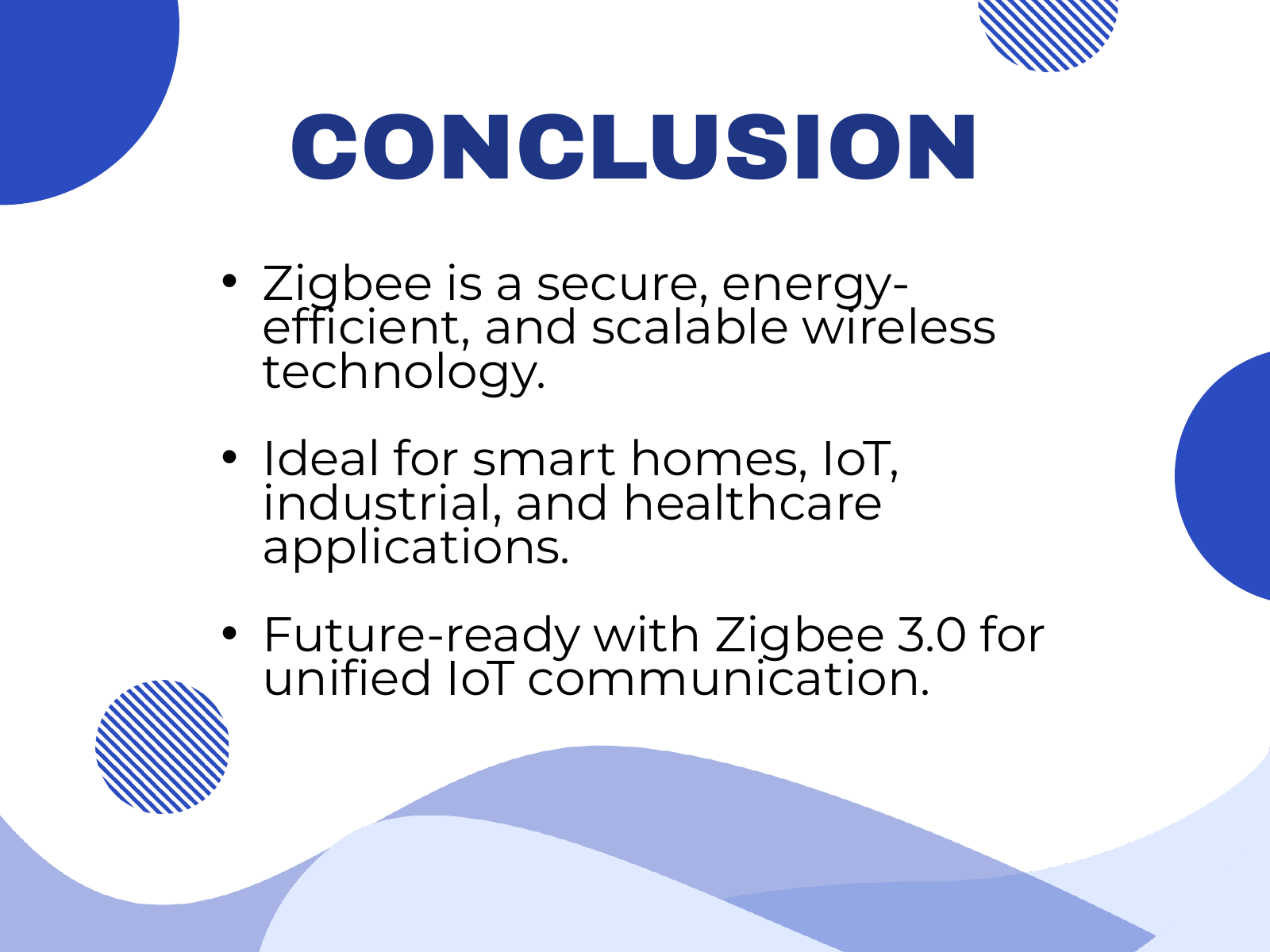

CONCLUSION
Zigbee is a secure, energy-efficient, and scalable wireless technology.

Ideal for smart homes, IoT, industrial, and healthcare applications.

Future-ready with Zigbee 3.0 for unified IoT communication.